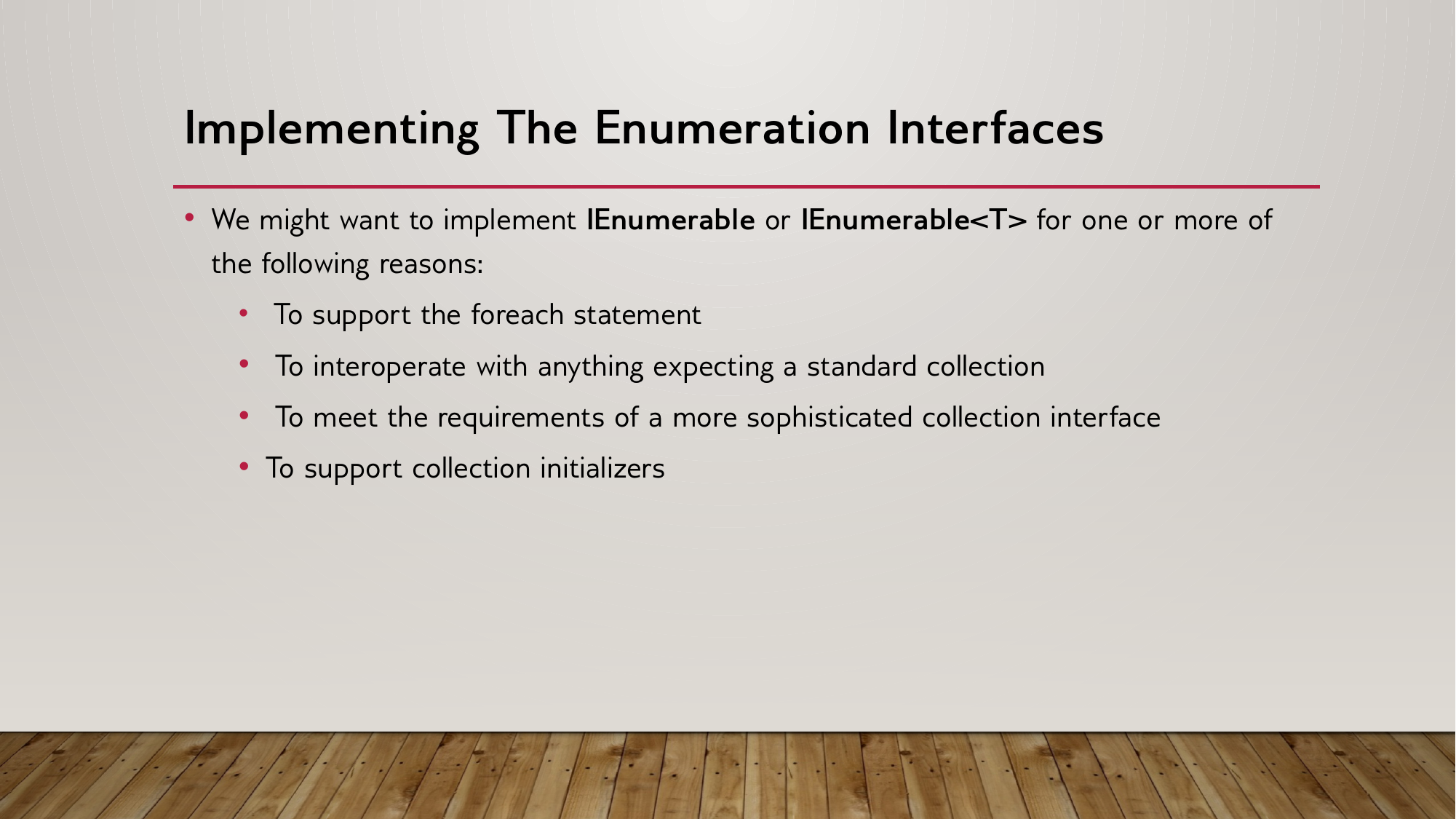

# Implementing The Enumeration Interfaces
We might want to implement IEnumerable or IEnumerable<T> for one or more of the following reasons:
 To support the foreach statement
 To interoperate with anything expecting a standard collection
 To meet the requirements of a more sophisticated collection interface
To support collection initializers